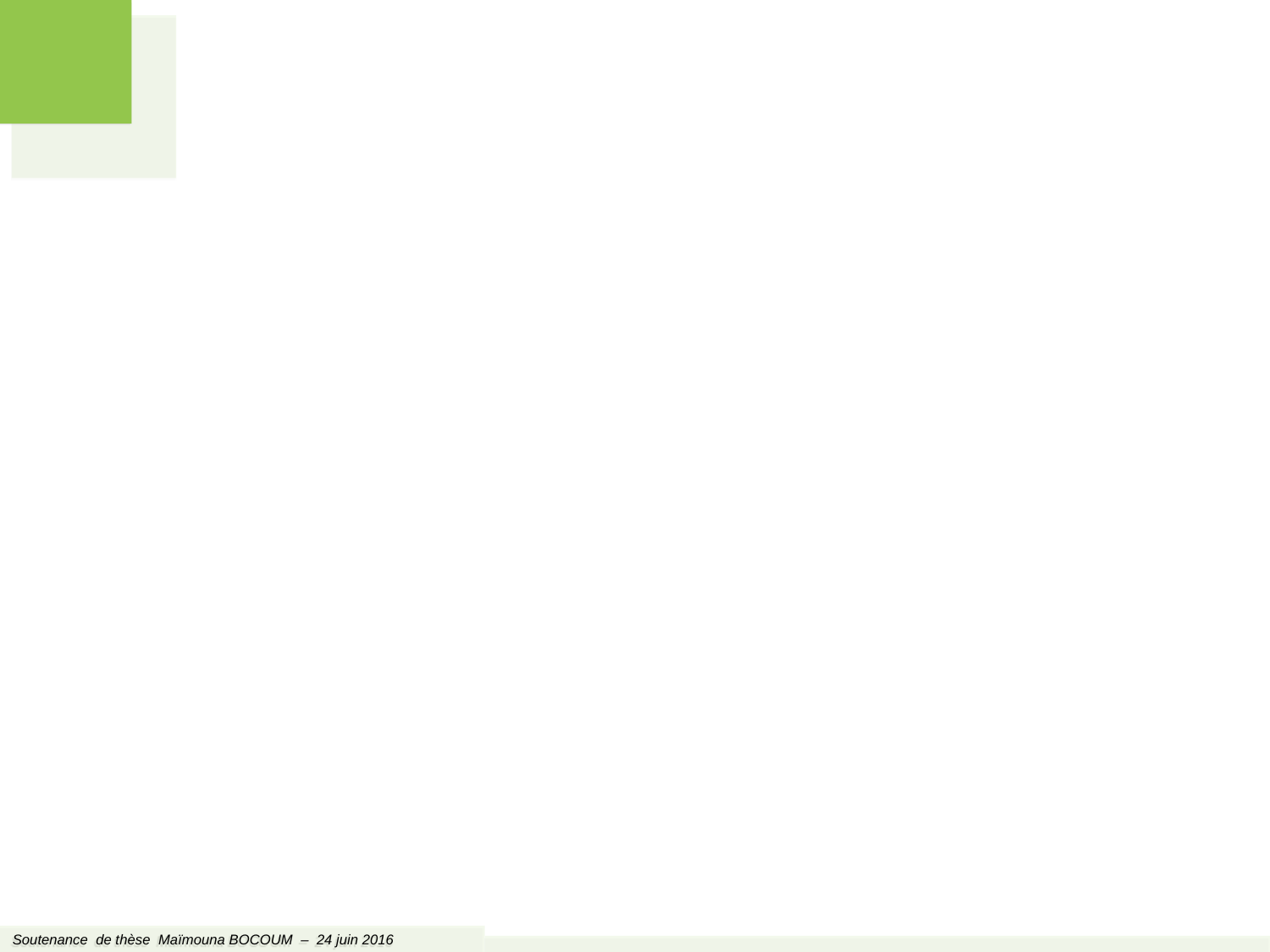

Soutenance  de thèse  Maïmouna BOCOUM  –  24 juin 2016